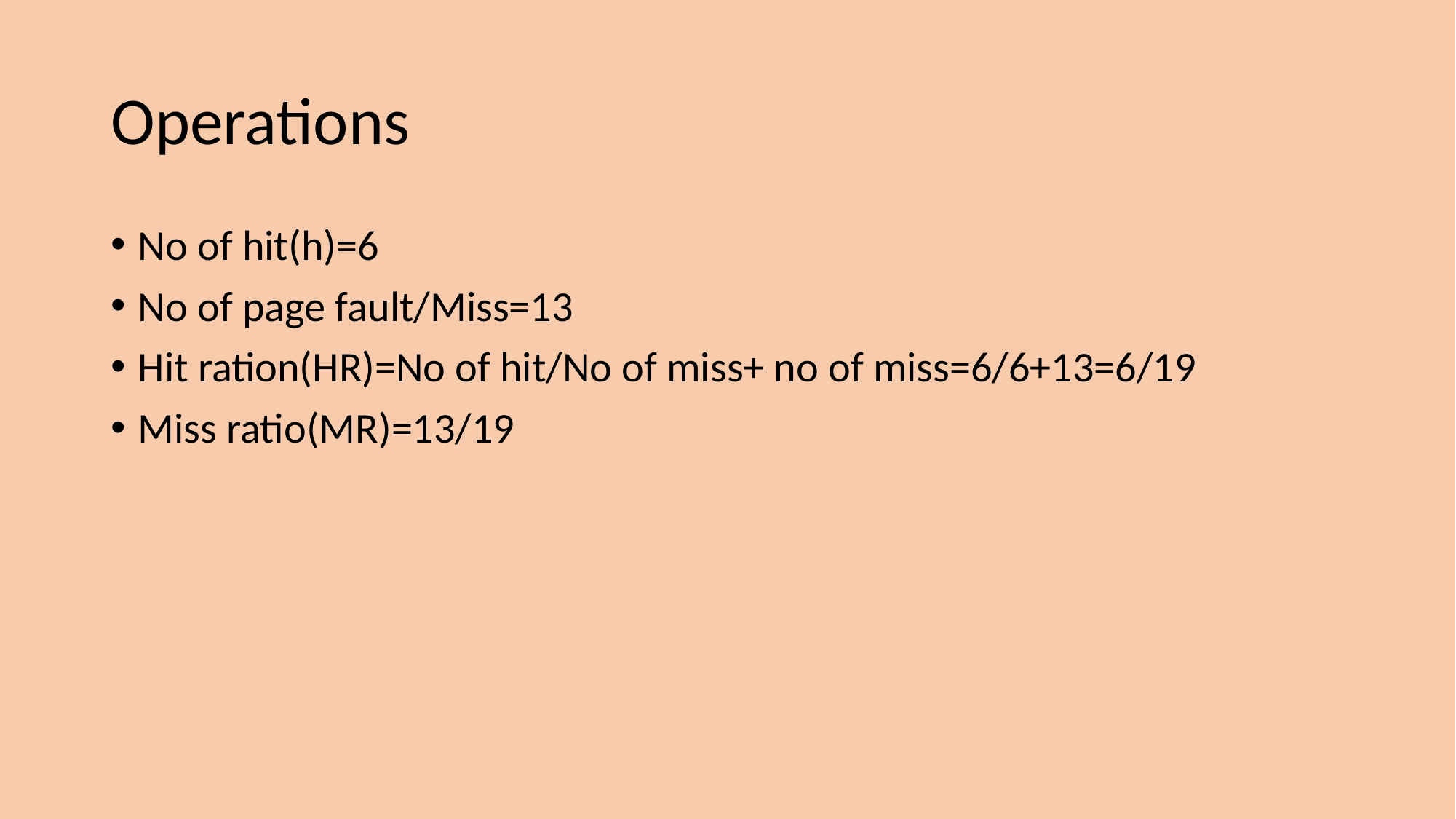

# Operations
No of hit(h)=6
No of page fault/Miss=13
Hit ration(HR)=No of hit/No of miss+ no of miss=6/6+13=6/19
Miss ratio(MR)=13/19